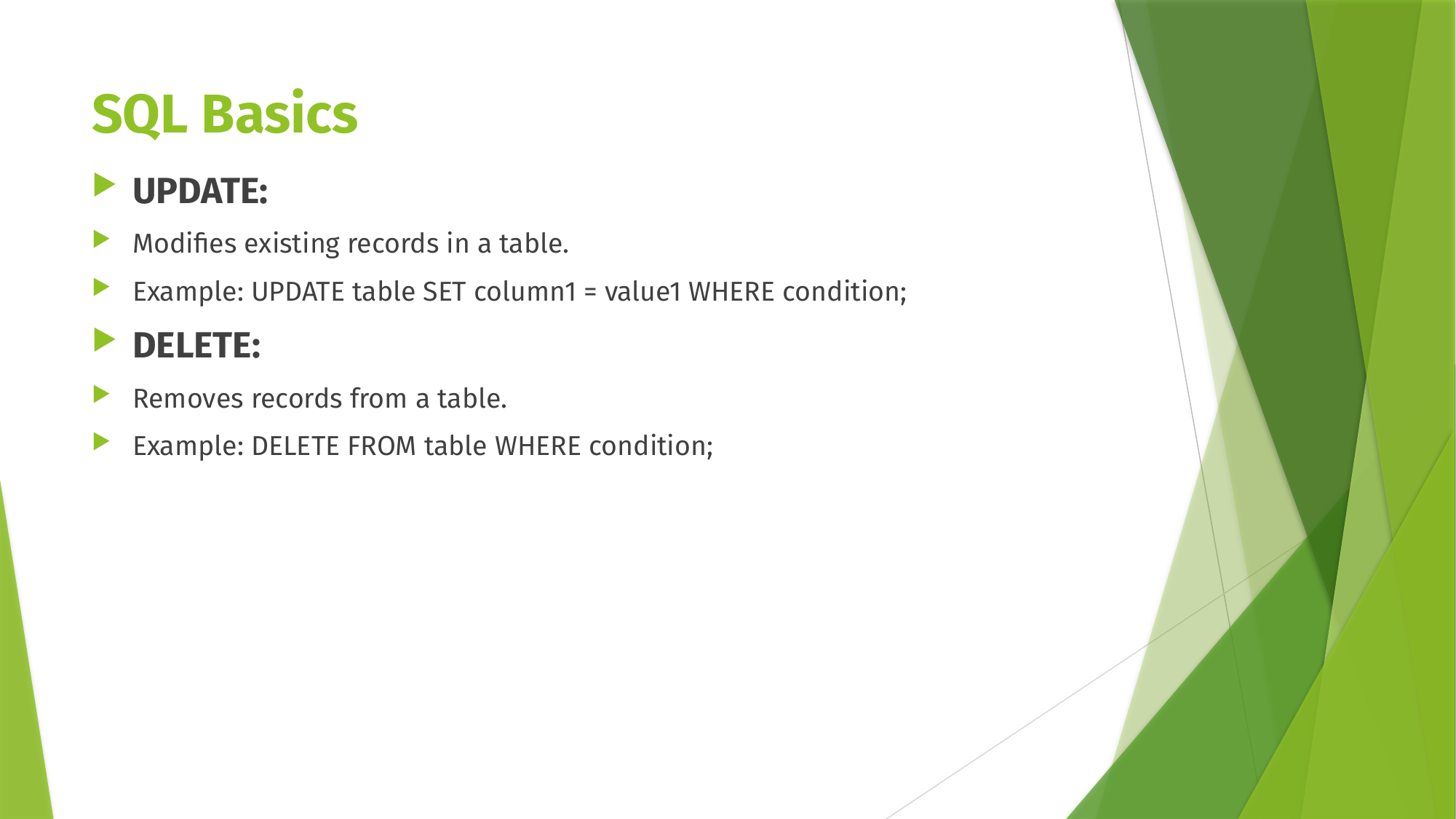

# SQL Basics
UPDATE:
Modifies existing records in a table.
Example: UPDATE table SET column1 = value1 WHERE condition;
DELETE:
Removes records from a table.
Example: DELETE FROM table WHERE condition;